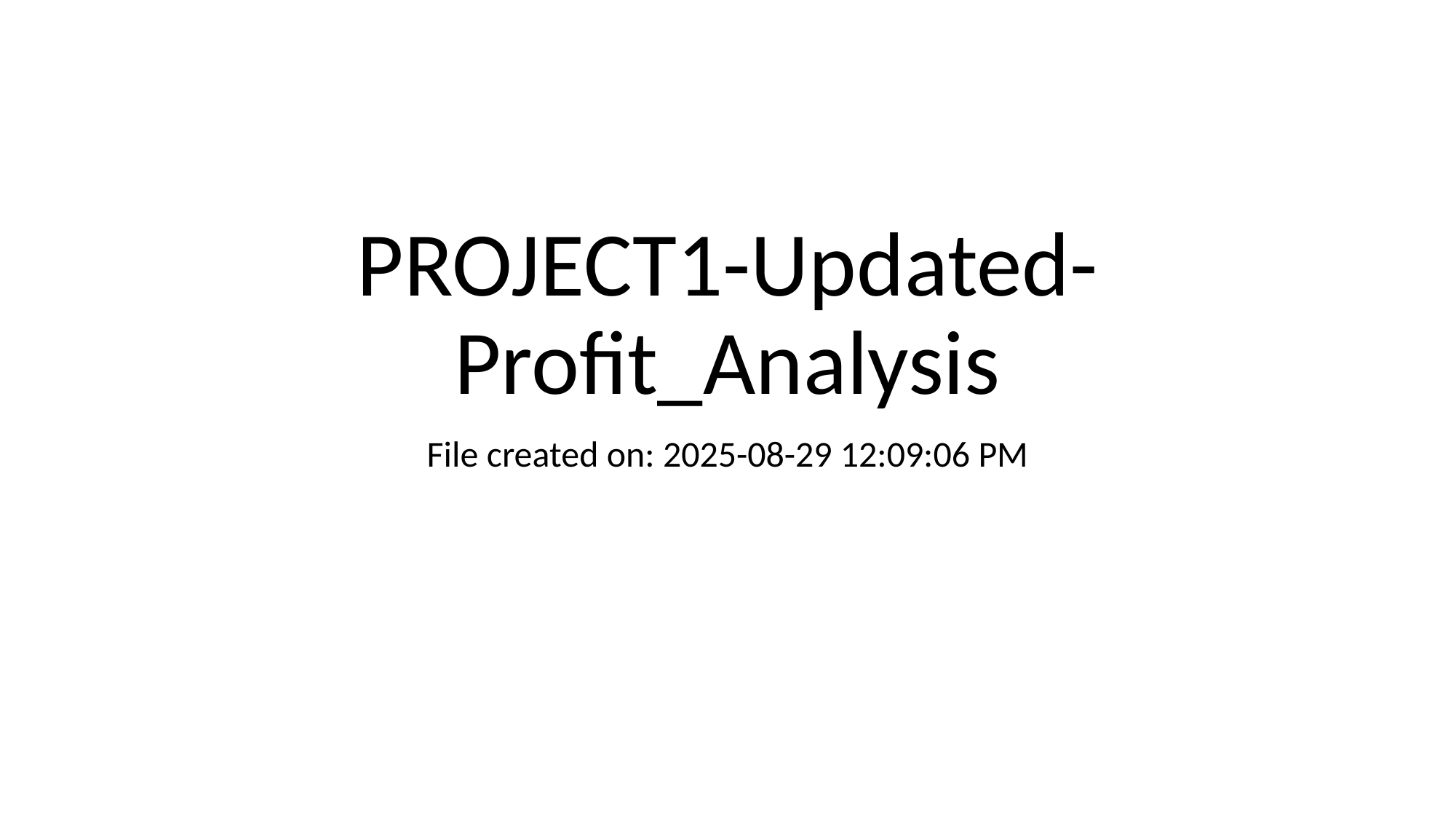

# PROJECT1-Updated-Profit_Analysis
File created on: 2025-08-29 12:09:06 PM